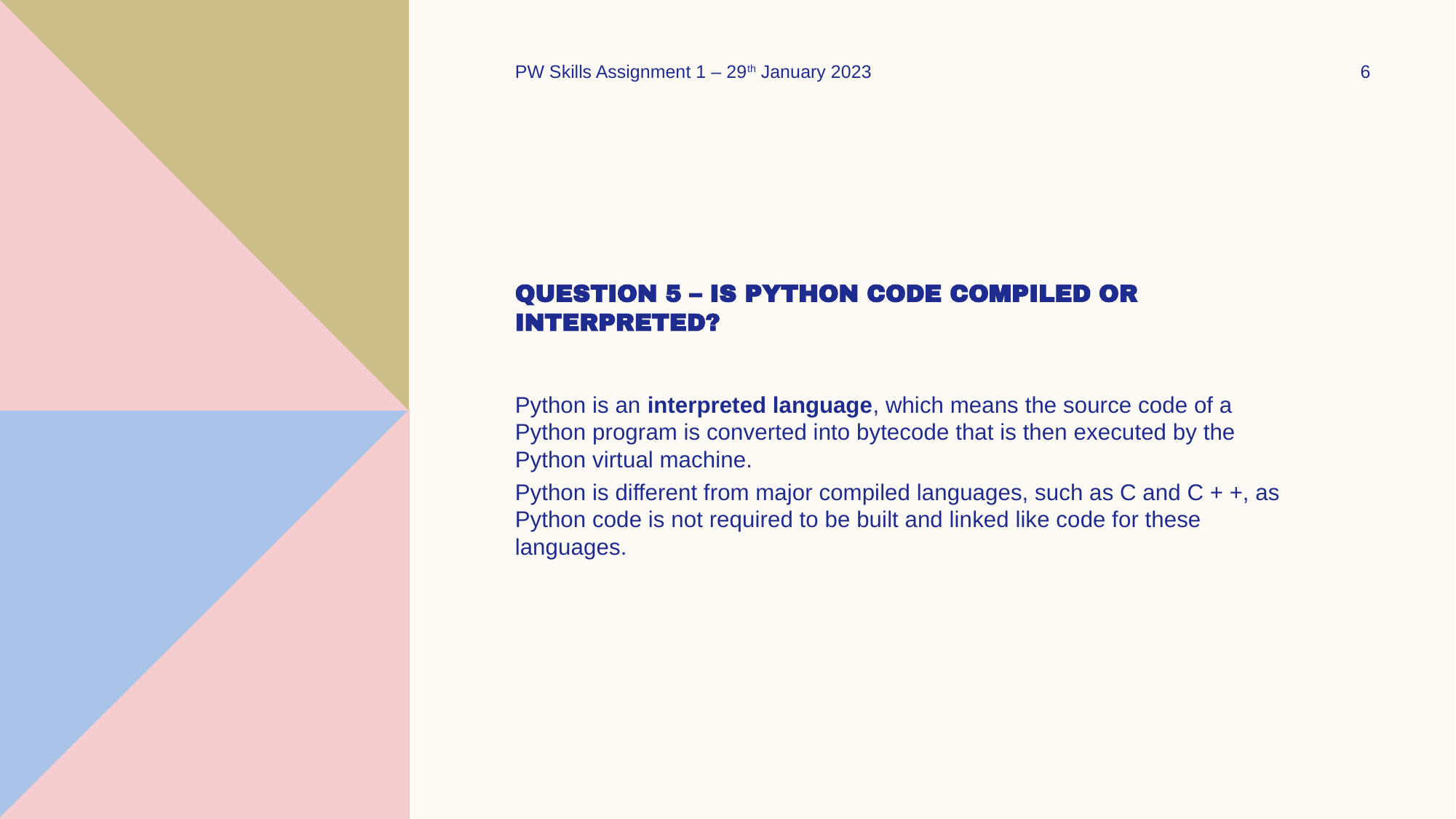

PW Skills Assignment 1 – 29th January 2023
6
# Question 5 – Is python code compiled or interpreted?
Python is an interpreted language, which means the source code of a Python program is converted into bytecode that is then executed by the Python virtual machine.
Python is different from major compiled languages, such as C and C + +, as Python code is not required to be built and linked like code for these languages.